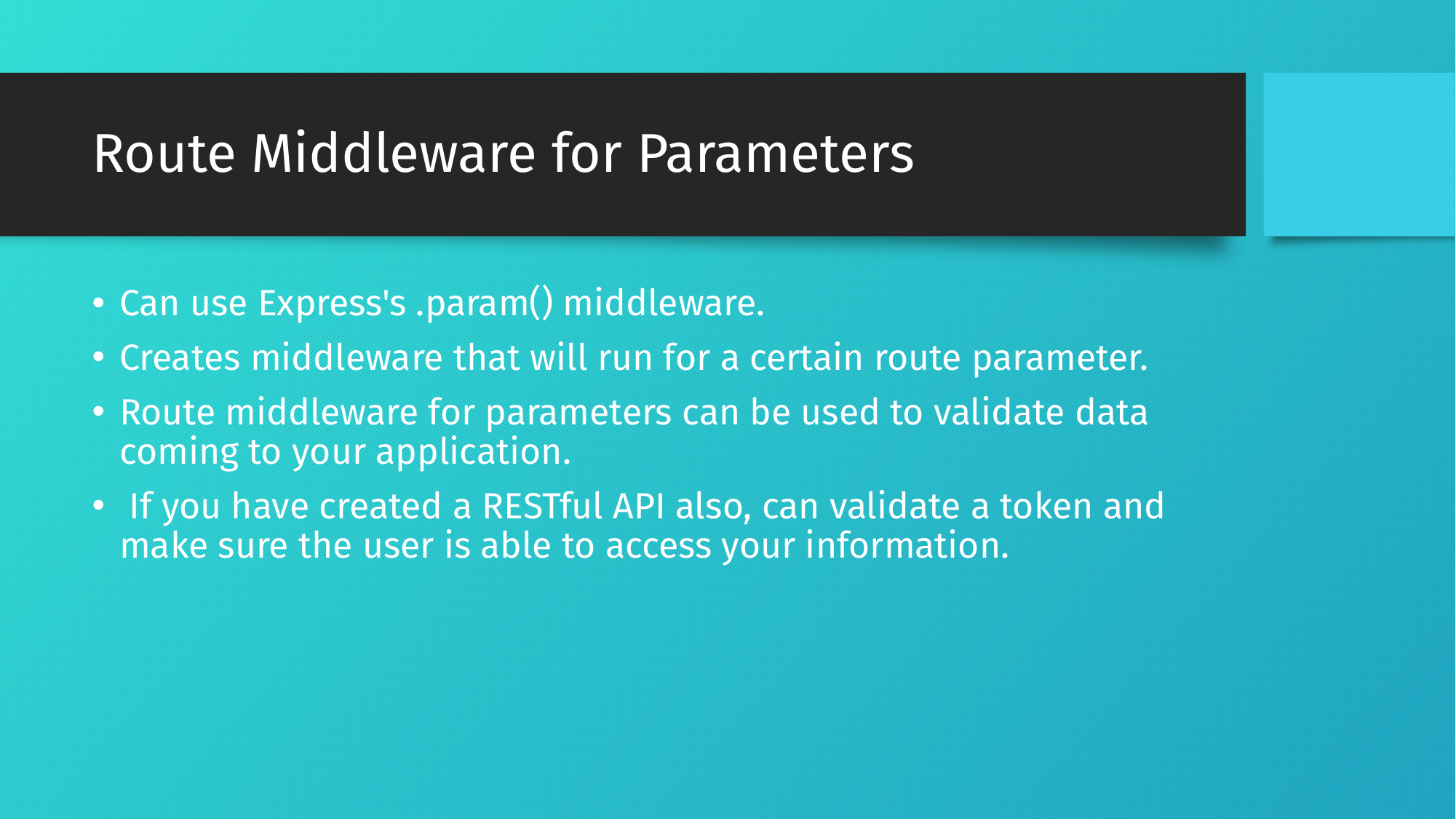

# Route Middleware for Parameters
Can use Express's .param() middleware.
Creates middleware that will run for a certain route parameter.
Route middleware for parameters can be used to validate data coming to your application.
 If you have created a RESTful API also, can validate a token and make sure the user is able to access your information.